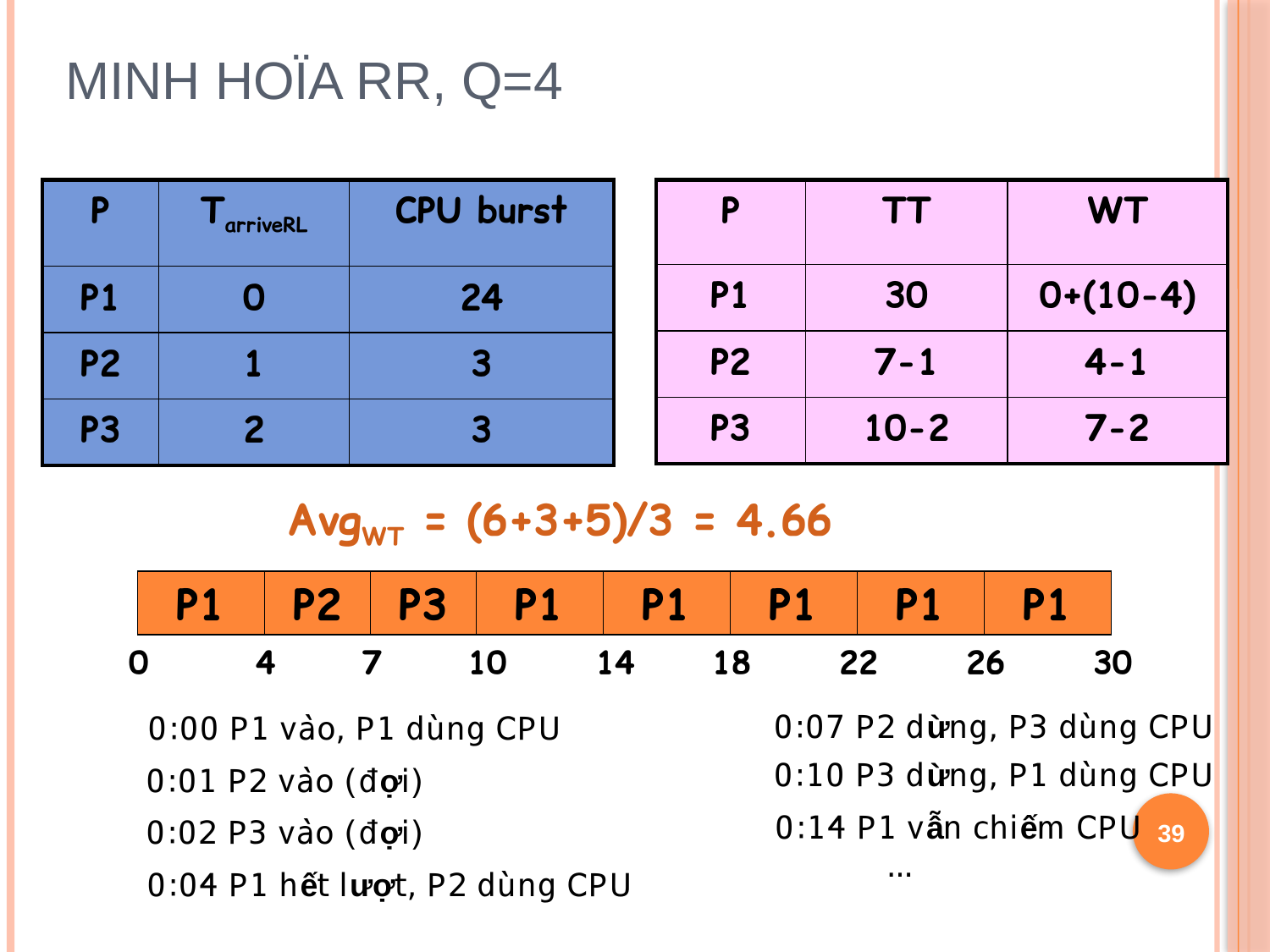

# Minh hoïa RR, q=4
| P | TarriveRL | CPU burst |
| --- | --- | --- |
| P1 | 0 | 24 |
| P2 | 1 | 3 |
| P3 | 2 | 3 |
| P | TT | WT |
| --- | --- | --- |
| P1 | 30 | 0+(10-4) |
| P2 | 7-1 | 4-1 |
| P3 | 10-2 | 7-2 |
AvgWT = (6+3+5)/3 = 4.66
P1
P2
P3
P1
P1
P1
P1
P1
0
4
7
10
14
18
22
26
30
0:07 P2 dừng, P3 dùng CPU
0:00 P1 vào, P1 dùng CPU
0:10 P3 dừng, P1 dùng CPU
0:01 P2 vào (đợi)
39
0:14 P1 vẫn chiếm CPU
            …
0:02 P3 vào (đợi)
0:04 P1 hết lượt, P2 dùng CPU